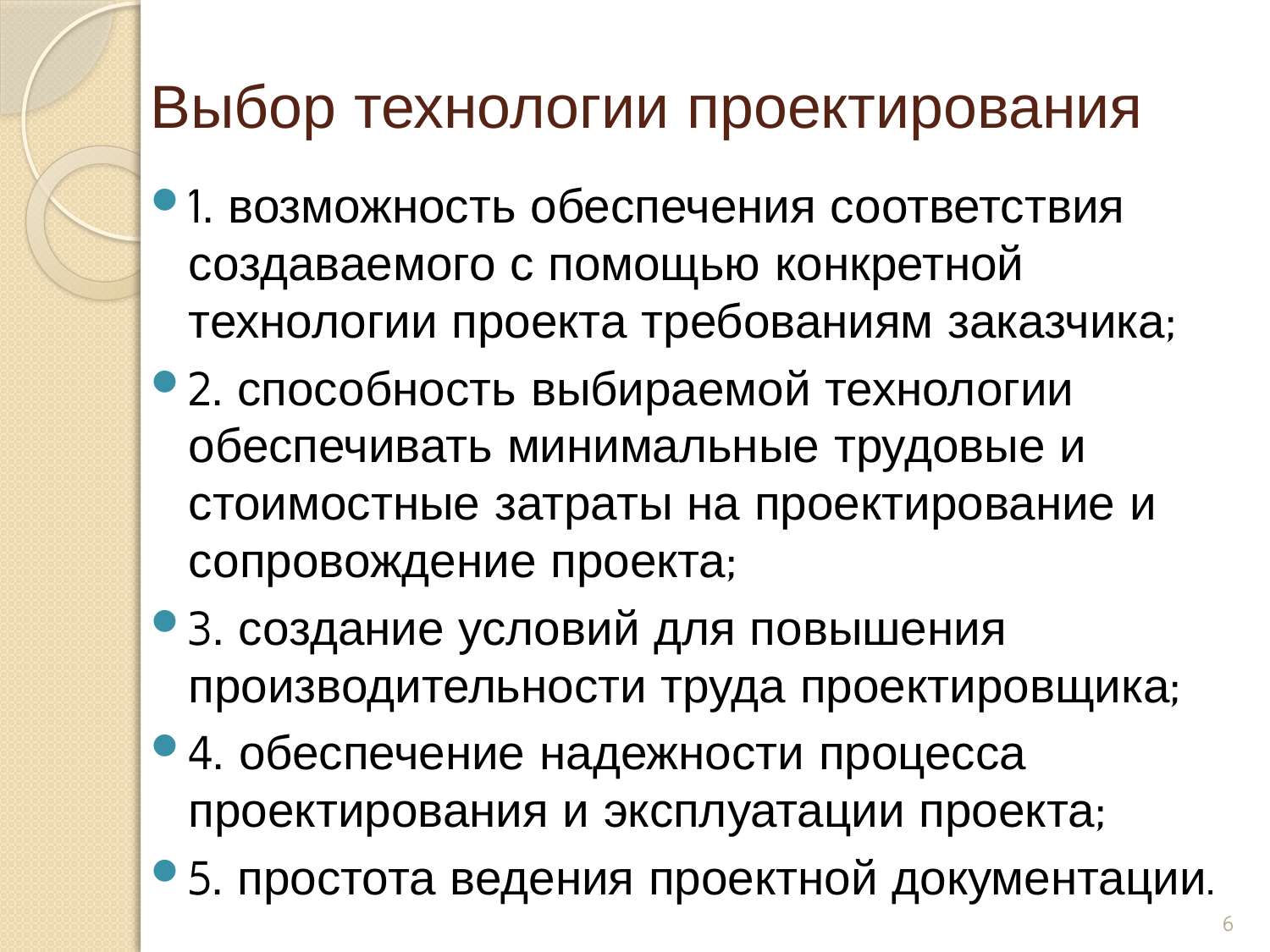

# Выбор технологии проектирования
1. возможность обеспечения соответствия создаваемого с помощью конкретной технологии проекта требованиям заказчика;
2. способность выбираемой технологии обеспечивать минимальные трудовые и стоимостные затраты на проектирование и сопровождение проекта;
3. создание условий для повышения производительности труда проектировщика;
4. обеспечение надежности процесса проектирования и эксплуатации проекта;
5. простота ведения проектной документации.
6